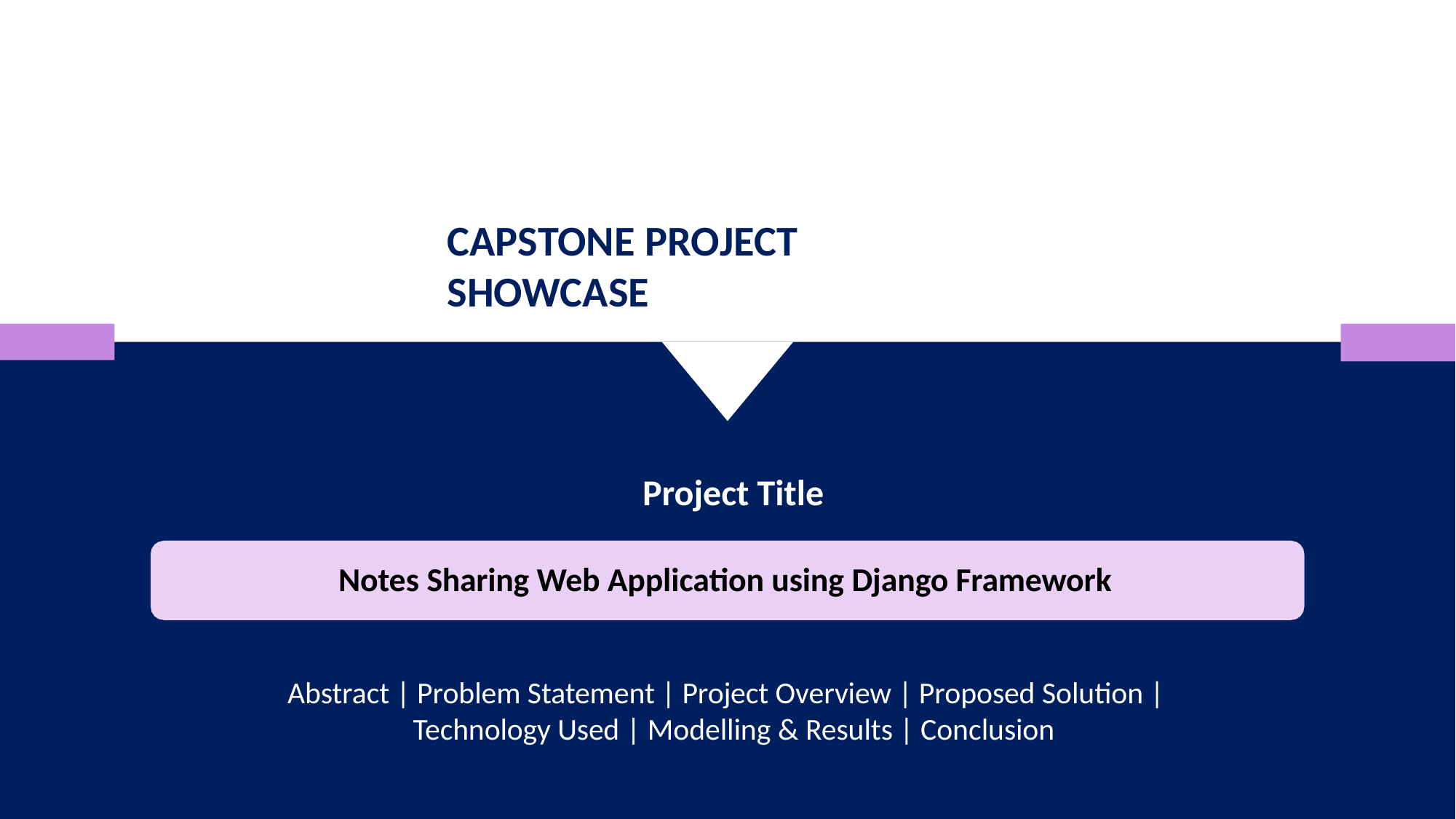

# CAPSTONE PROJECT SHOWCASE

Project Title

Notes Sharing Web Application using Django Framework
Abstract | Problem Statement | Project Overview | Proposed Solution |  Technology Used | Modelling & Results | Conclusion